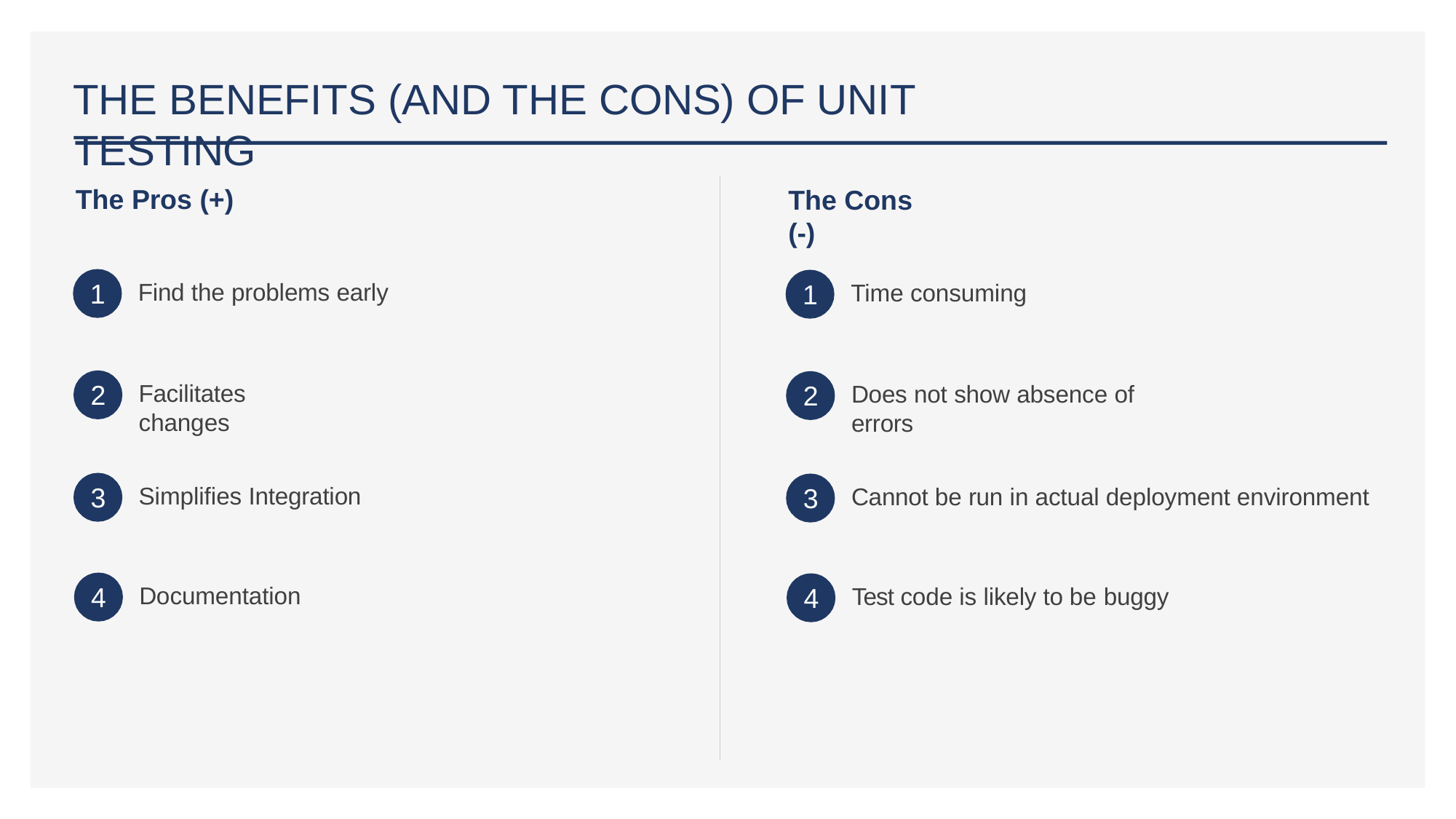

# THE BENEFITS (AND THE CONS) OF UNIT TESTING

The Pros (+)
The Cons (-)

1
Find the problems early
1
Time consuming

2
Facilitates changes
2
Does not show absence of errors

3
Simplifies Integration
3
Cannot be run in actual deployment environment

4
Documentation
4
Test code is likely to be buggy